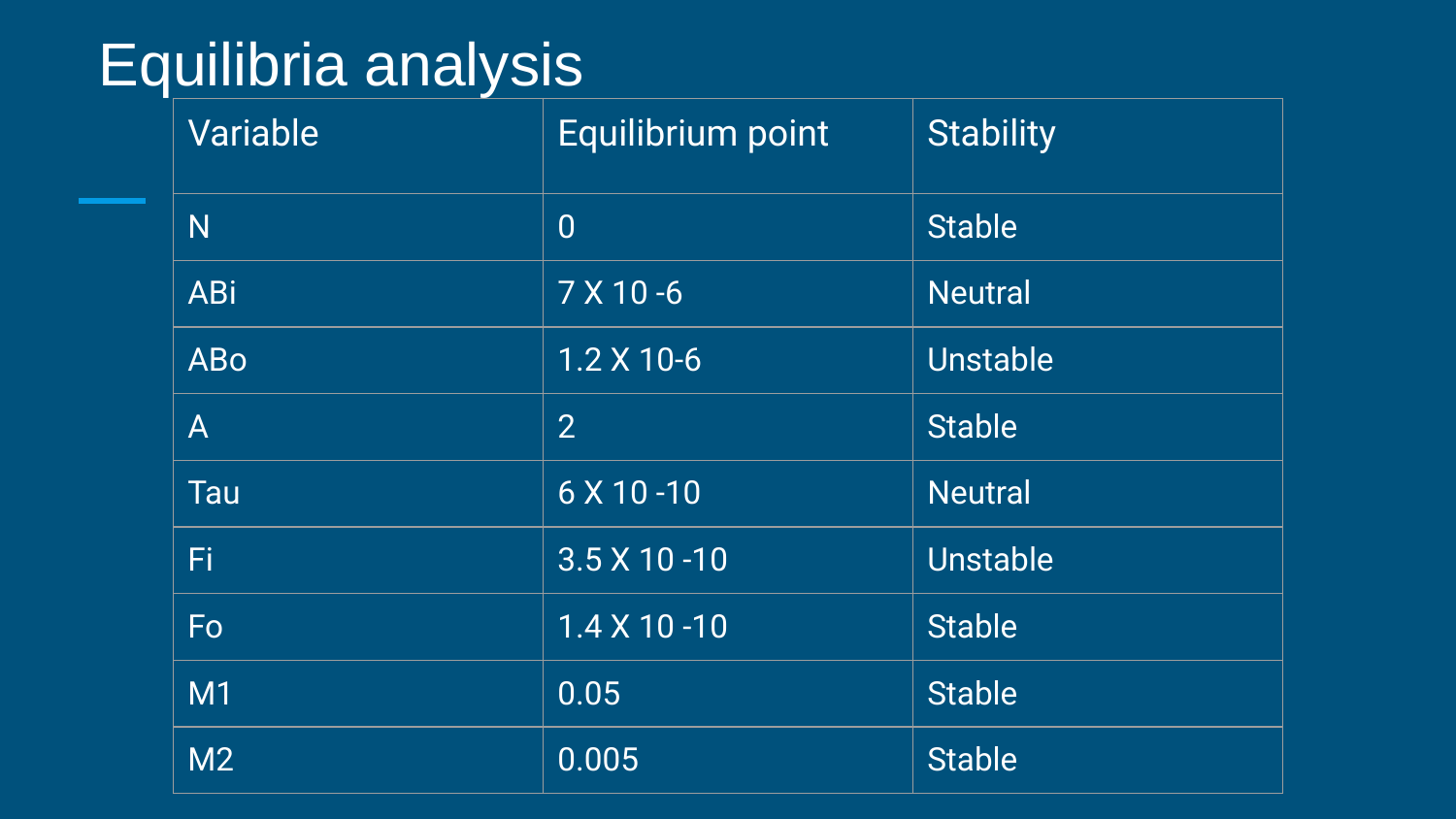

# Equilibria analysis
| Variable | Equilibrium point | Stability |
| --- | --- | --- |
| N | 0 | Stable |
| ABi | 7 X 10 -6 | Neutral |
| ABo | 1.2 X 10-6 | Unstable |
| A | 2 | Stable |
| Tau | 6 X 10 -10 | Neutral |
| Fi | 3.5 X 10 -10 | Unstable |
| Fo | 1.4 X 10 -10 | Stable |
| M1 | 0.05 | Stable |
| M2 | 0.005 | Stable |